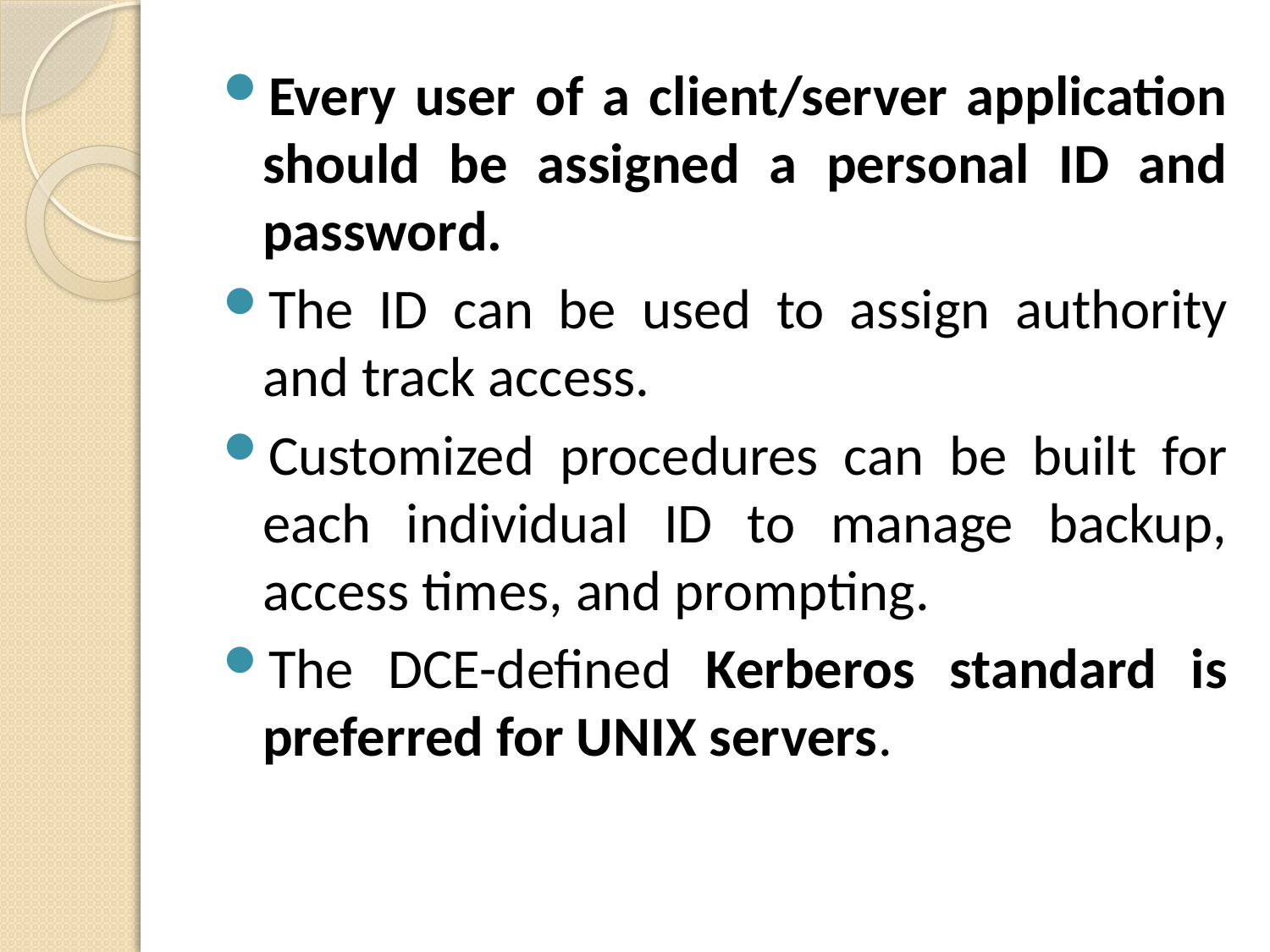

Every user of a client/server application should be assigned a personal ID and password.
The ID can be used to assign authority and track access.
Customized procedures can be built for each individual ID to manage backup, access times, and prompting.
The DCE-defined Kerberos standard is preferred for UNIX servers.